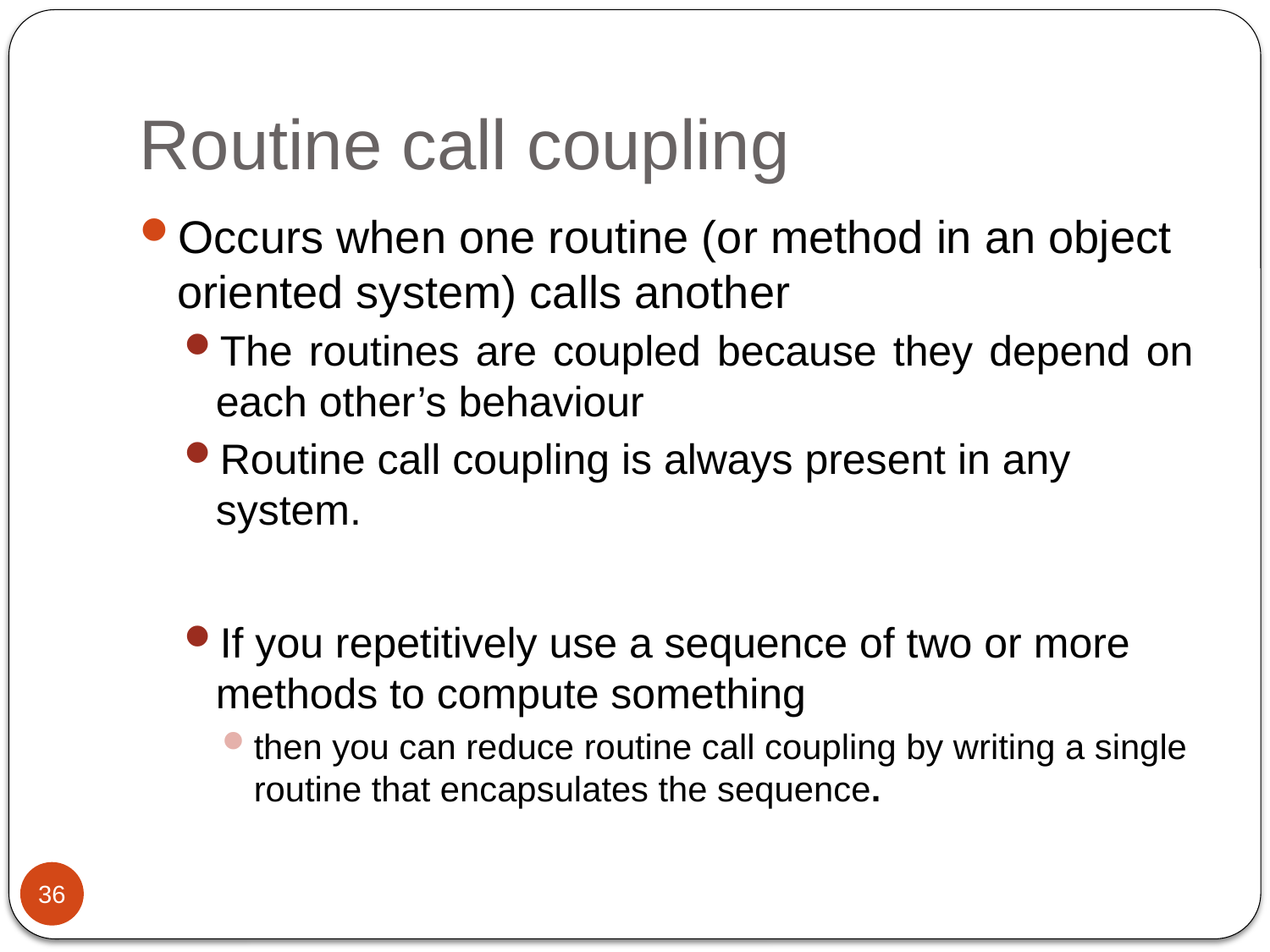

# Routine call coupling
Occurs when one routine (or method in an object oriented system) calls another
The routines are coupled because they depend on each other’s behaviour
Routine call coupling is always present in any system.

If you repetitively use a sequence of two or more methods to compute something
then you can reduce routine call coupling by writing a single routine that encapsulates the sequence.

36